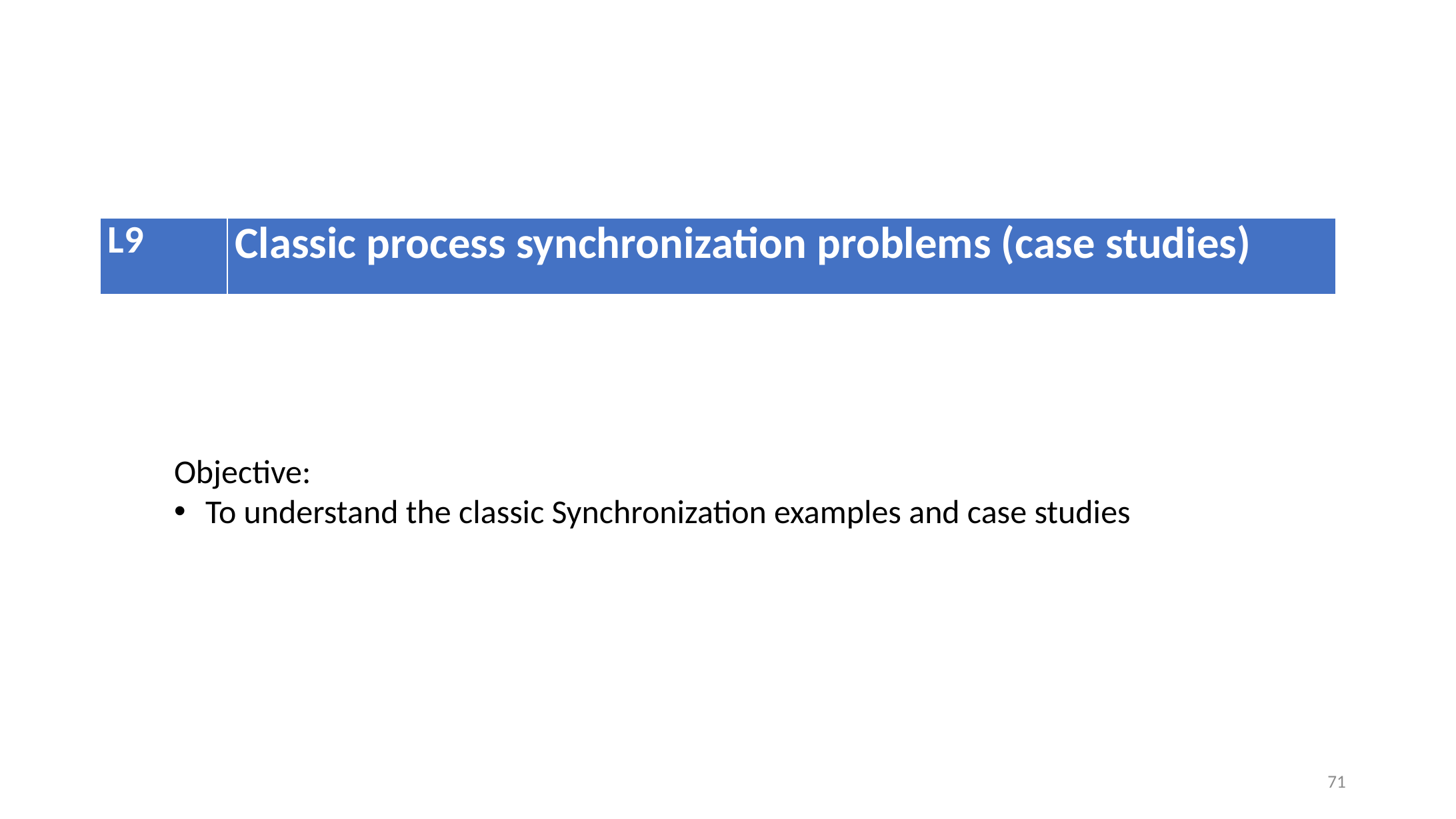

| L9 | Classic process synchronization problems (case studies) |
| --- | --- |
Objective:
To understand the classic Synchronization examples and case studies
71